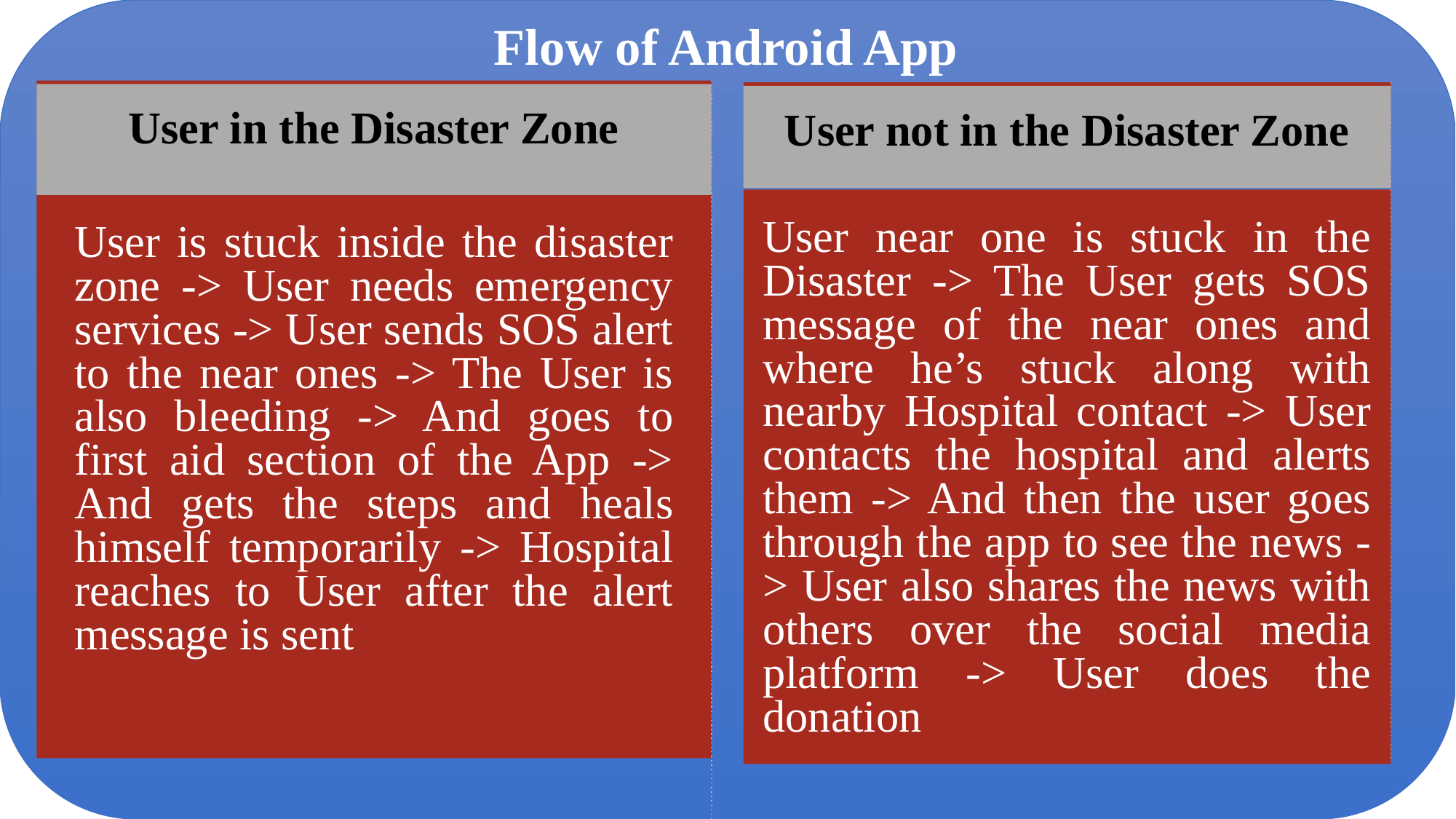

# Flow of Android App

User in the Disaster Zone

User is stuck inside the disaster zone -> User needs emergency services -> User sends SOS alert to the near ones -> The User is also bleeding -> And goes to first aid section of the App -> And gets the steps and heals himself temporarily -> Hospital reaches to User after the alert message is sent

User not in the Disaster Zone

User near one is stuck in the Disaster -> The User gets SOS message of the near ones and where he’s stuck along with nearby Hospital contact -> User contacts the hospital and alerts them -> And then the user goes through the app to see the news -> User also shares the news with others over the social media platform -> User does the donation